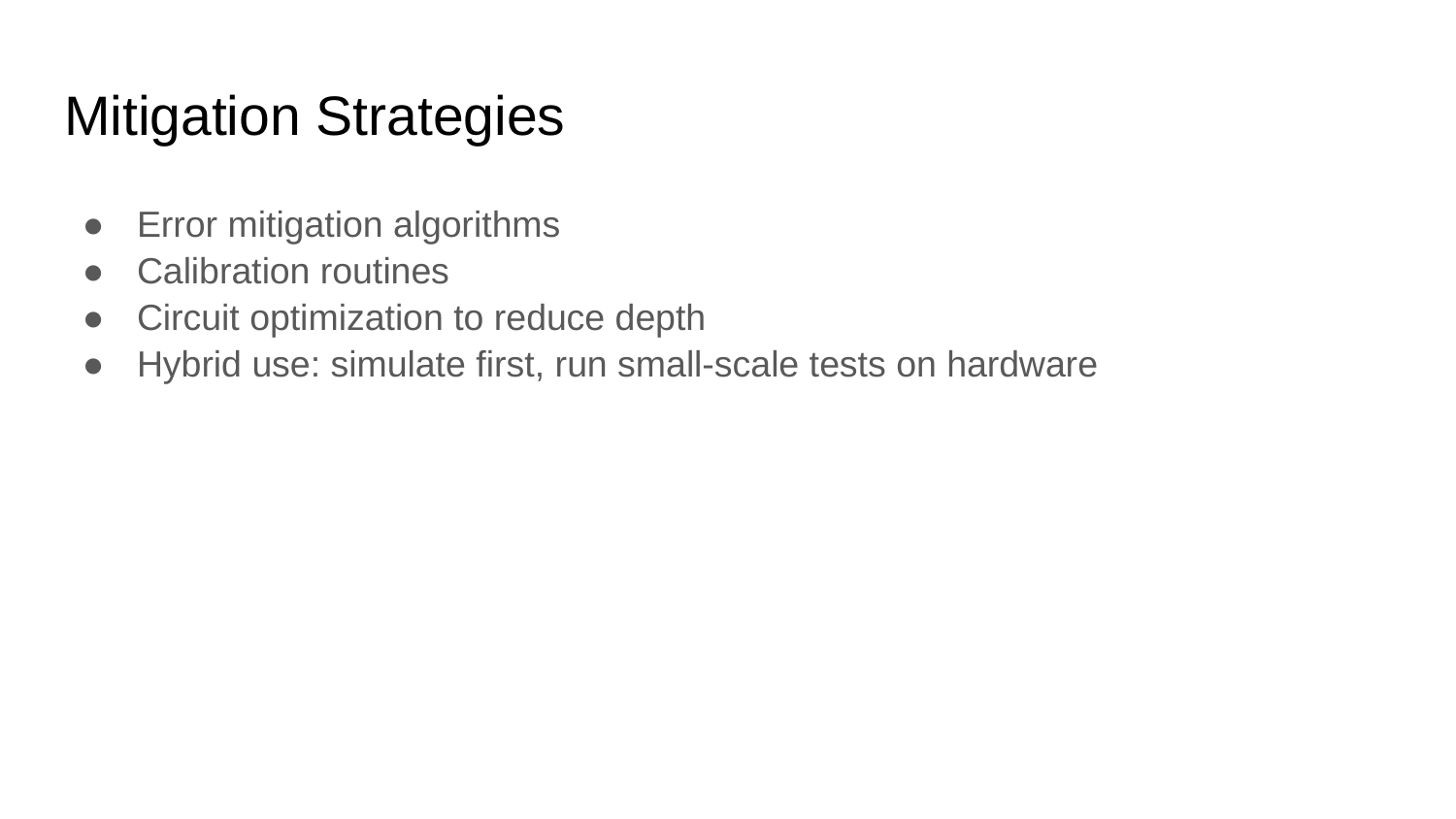

# Mitigation Strategies
Error mitigation algorithms
Calibration routines
Circuit optimization to reduce depth
Hybrid use: simulate first, run small-scale tests on hardware